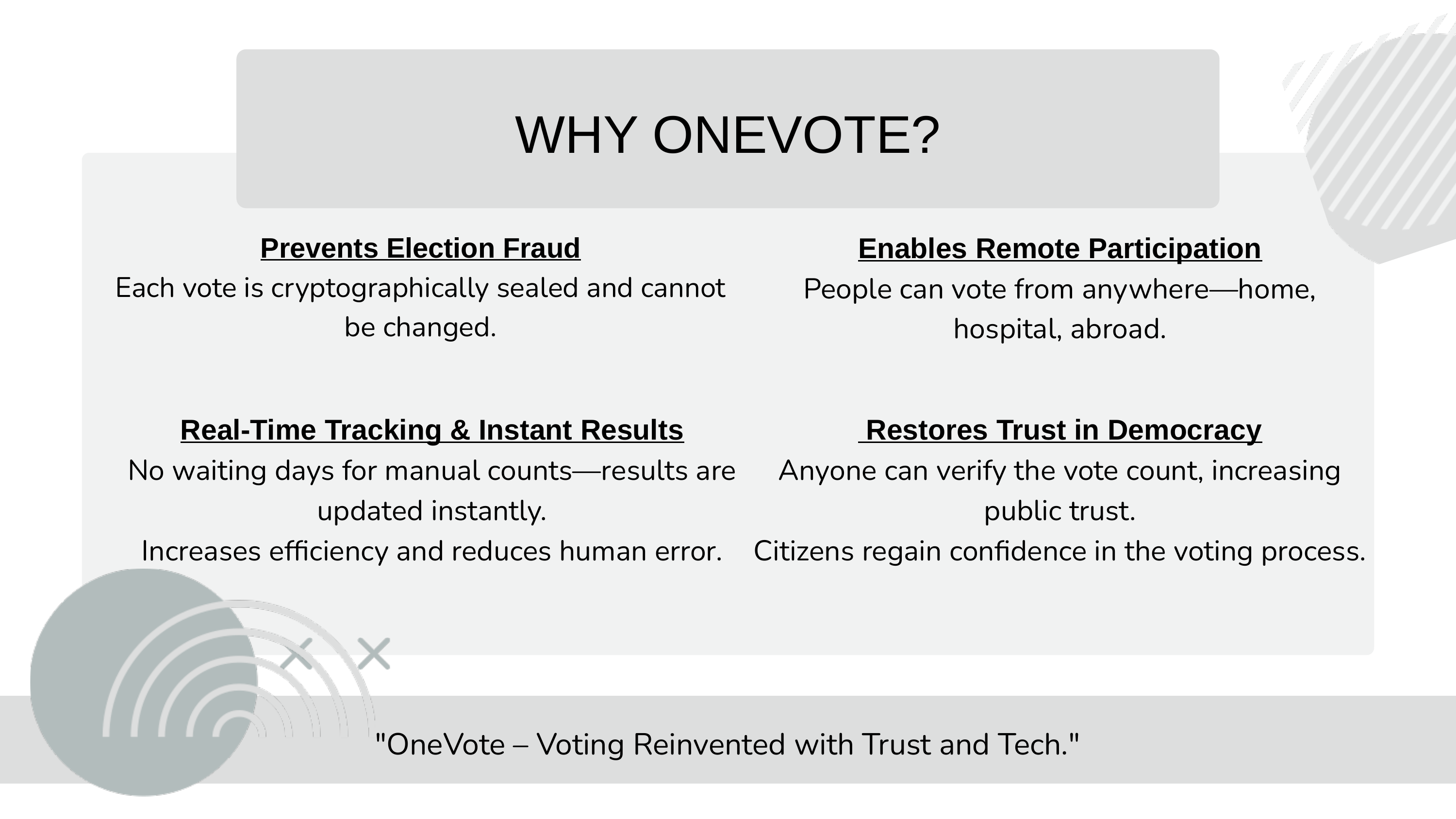

WHY ONEVOTE?

Prevents Election Fraud
Each vote is cryptographically sealed and cannot be changed.

Enables Remote Participation
People can vote from anywhere—home, hospital, abroad.

Real-Time Tracking & Instant Results
No waiting days for manual counts—results are updated instantly.
Increases efficiency and reduces human error.

 Restores Trust in Democracy
Anyone can verify the vote count, increasing public trust.
Citizens regain confidence in the voting process.

"OneVote – Voting Reinvented with Trust and Tech."